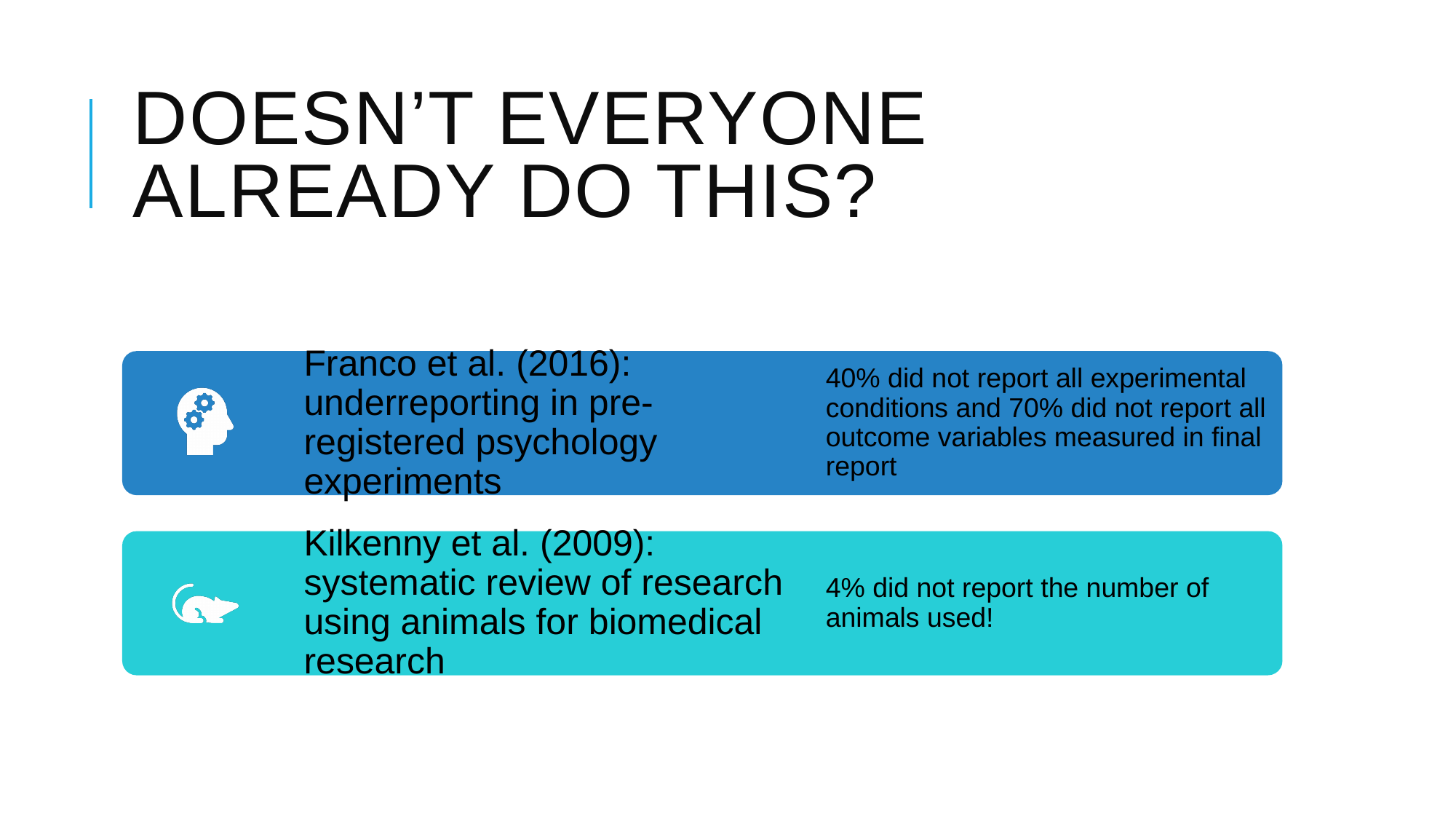

# Doesn’t everyone already do this?
Franco et al. (2016): underreporting in pre-registered psychology experiments
40% did not report all experimental conditions and 70% did not report all outcome variables measured in final report
Kilkenny et al. (2009): systematic review of research using animals for biomedical research
4% did not report the number of animals used!